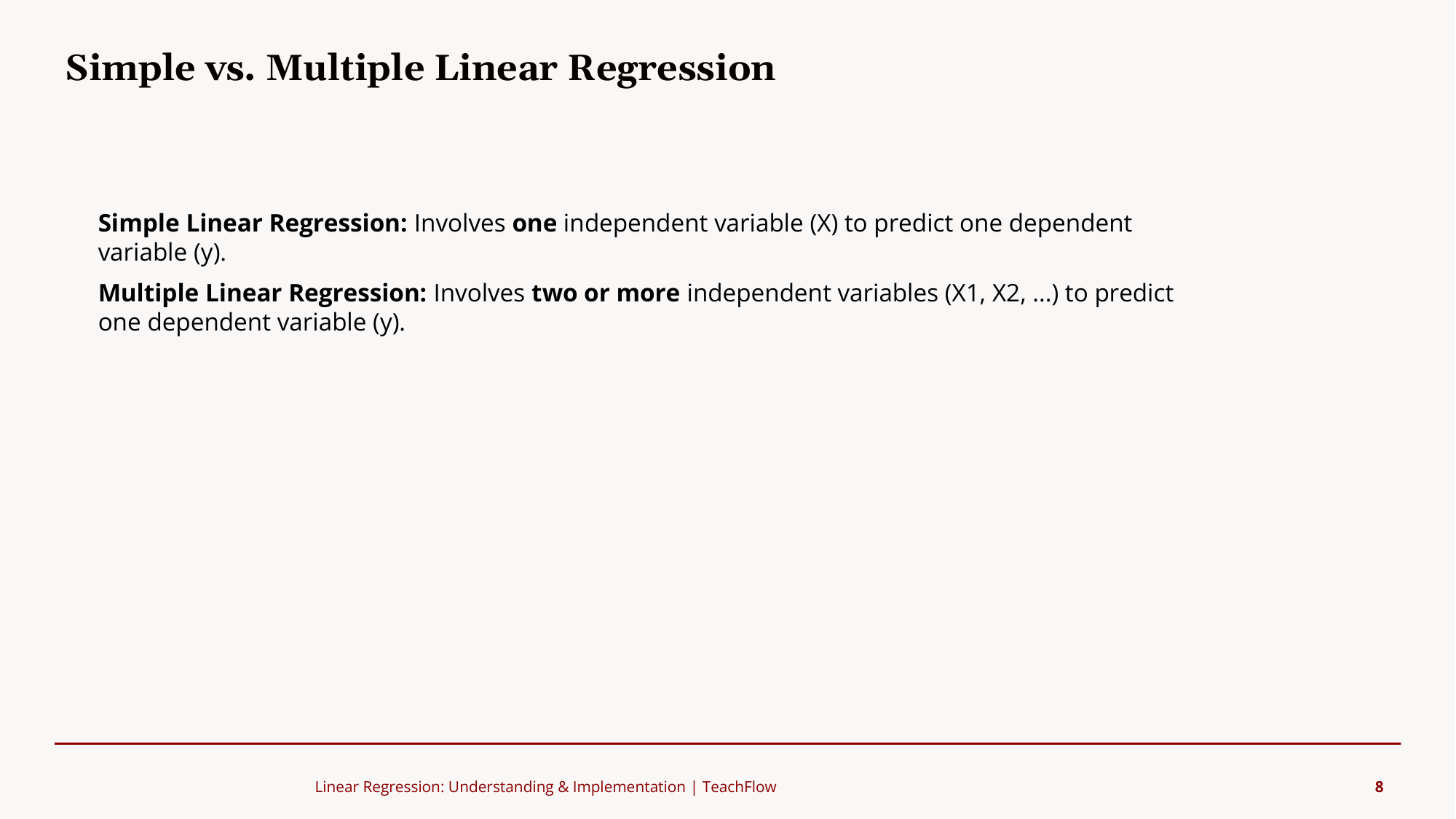

Simple vs. Multiple Linear Regression
#

Simple Linear Regression: Involves one independent variable (X) to predict one dependent variable (y).
Multiple Linear Regression: Involves two or more independent variables (X1, X2, ...) to predict one dependent variable (y).

Linear Regression: Understanding & Implementation | TeachFlow
8